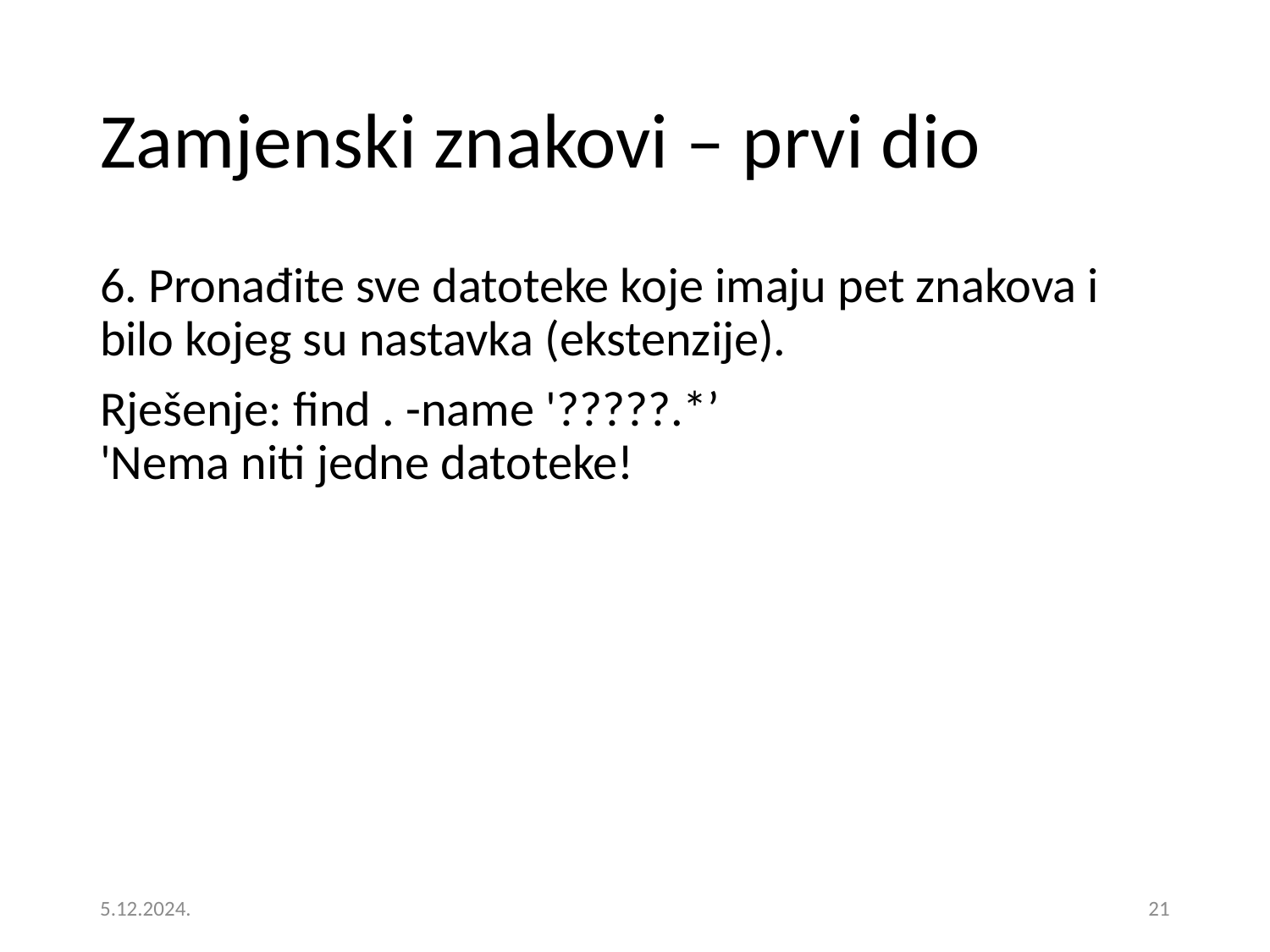

# Zamjenski znakovi – prvi dio
6. Pronađite sve datoteke koje imaju pet znakova i bilo kojeg su nastavka (ekstenzije).
Rješenje: find . -name '?????.*’
'Nema niti jedne datoteke!
5.12.2024.
21